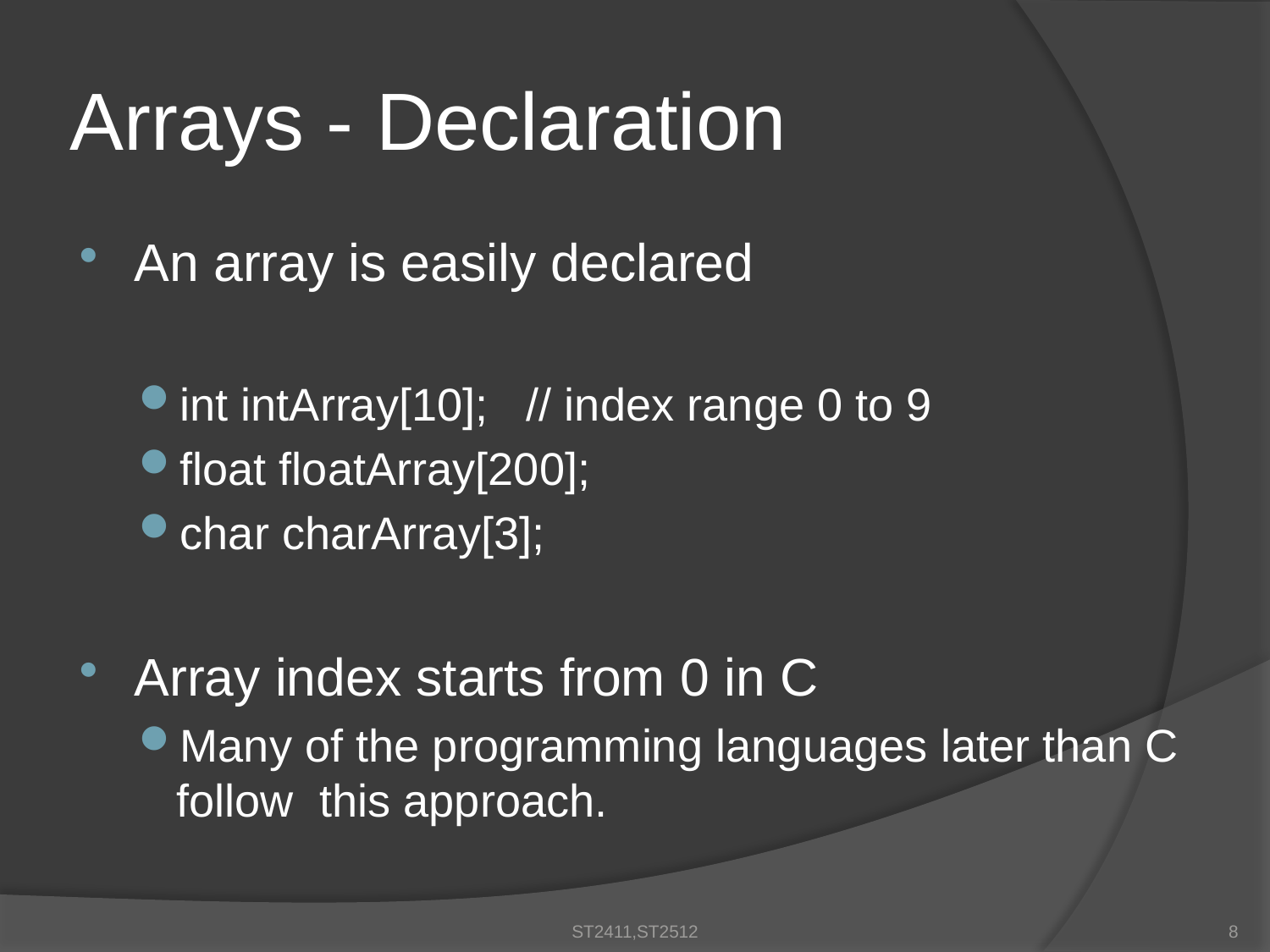

Arrays - Declaration
An array is easily declared

int intArray[10];   // index range 0 to 9
float floatArray[200];
char charArray[3];

Array index starts from 0 in C
Many of the programming languages later than C follow  this approach.

ST2411,ST2512
8